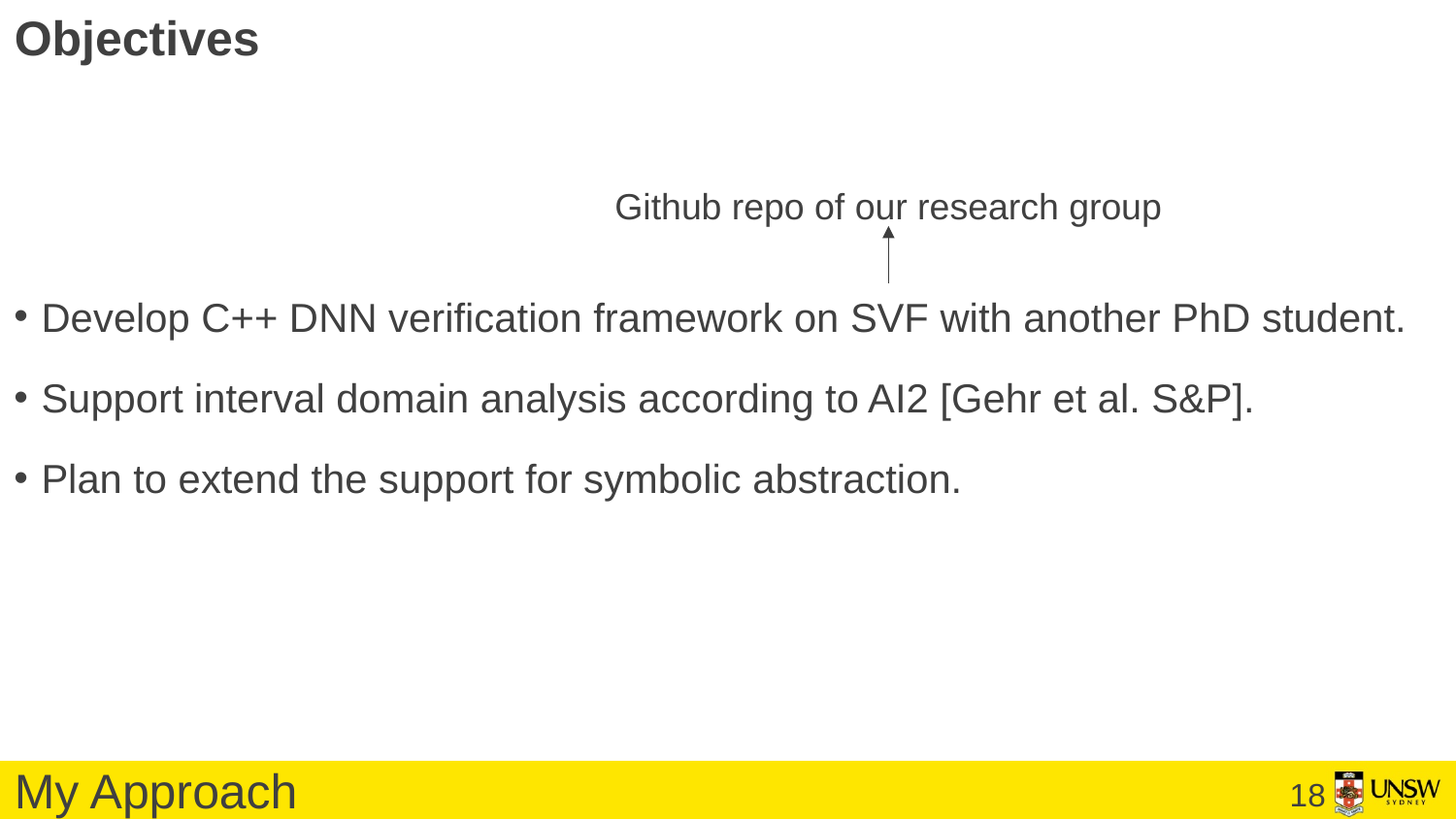

Objectives
Github repo of our research group
Develop C++ DNN verification framework on SVF with another PhD student.
Support interval domain analysis according to AI2 [Gehr et al. S&P].
Plan to extend the support for symbolic abstraction.
My Approach
18